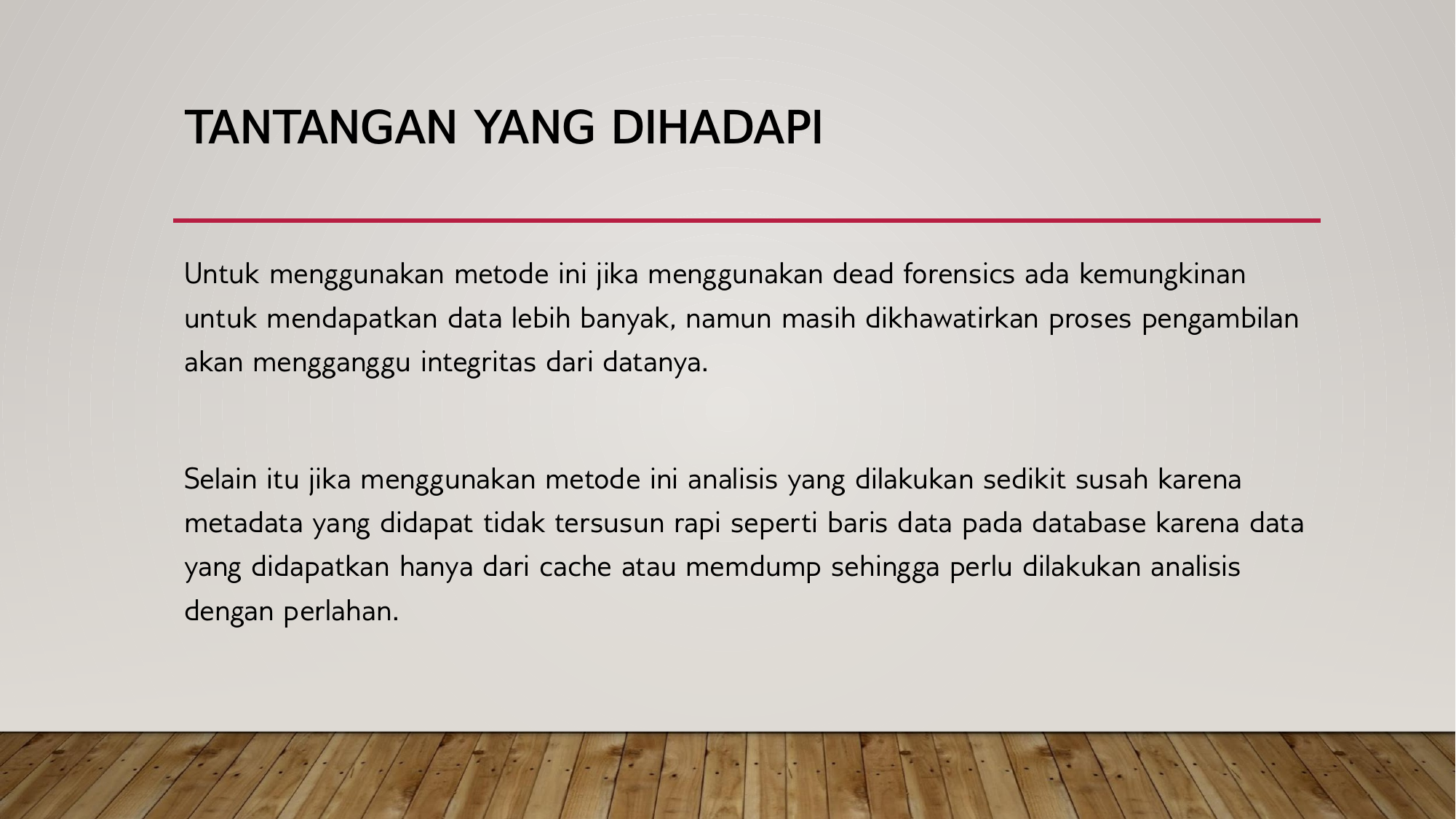

# TANTANGAN YANG DIHADAPI
Untuk menggunakan metode ini jika menggunakan dead forensics ada kemungkinan untuk mendapatkan data lebih banyak, namun masih dikhawatirkan proses pengambilan akan mengganggu integritas dari datanya.

Selain itu jika menggunakan metode ini analisis yang dilakukan sedikit susah karena metadata yang didapat tidak tersusun rapi seperti baris data pada database karena data yang didapatkan hanya dari cache atau memdump sehingga perlu dilakukan analisis dengan perlahan.